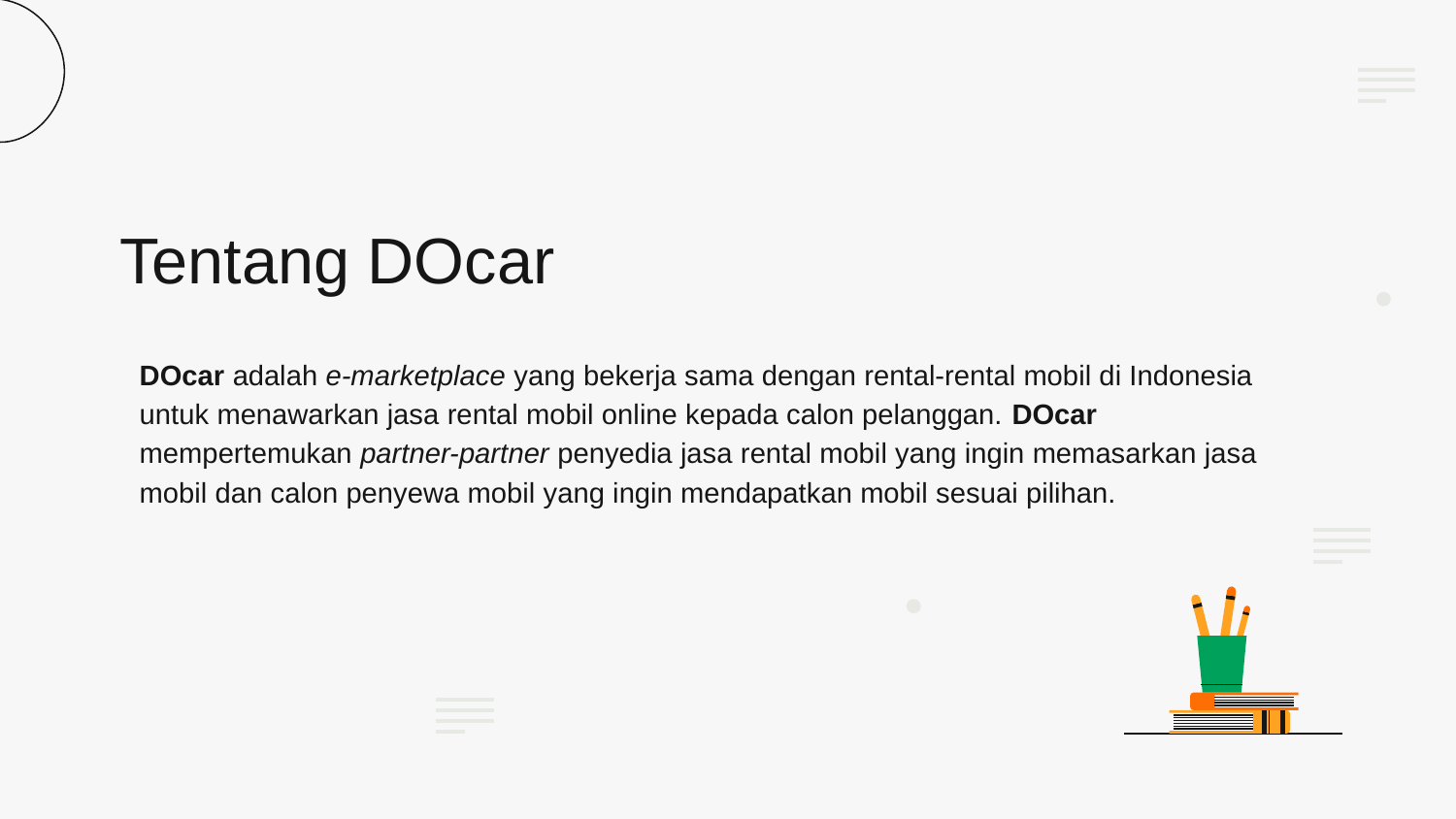

# Tentang DOcar

DOcar adalah e-marketplace yang bekerja sama dengan rental-rental mobil di Indonesia untuk menawarkan jasa rental mobil online kepada calon pelanggan. DOcar mempertemukan partner-partner penyedia jasa rental mobil yang ingin memasarkan jasa mobil dan calon penyewa mobil yang ingin mendapatkan mobil sesuai pilihan.